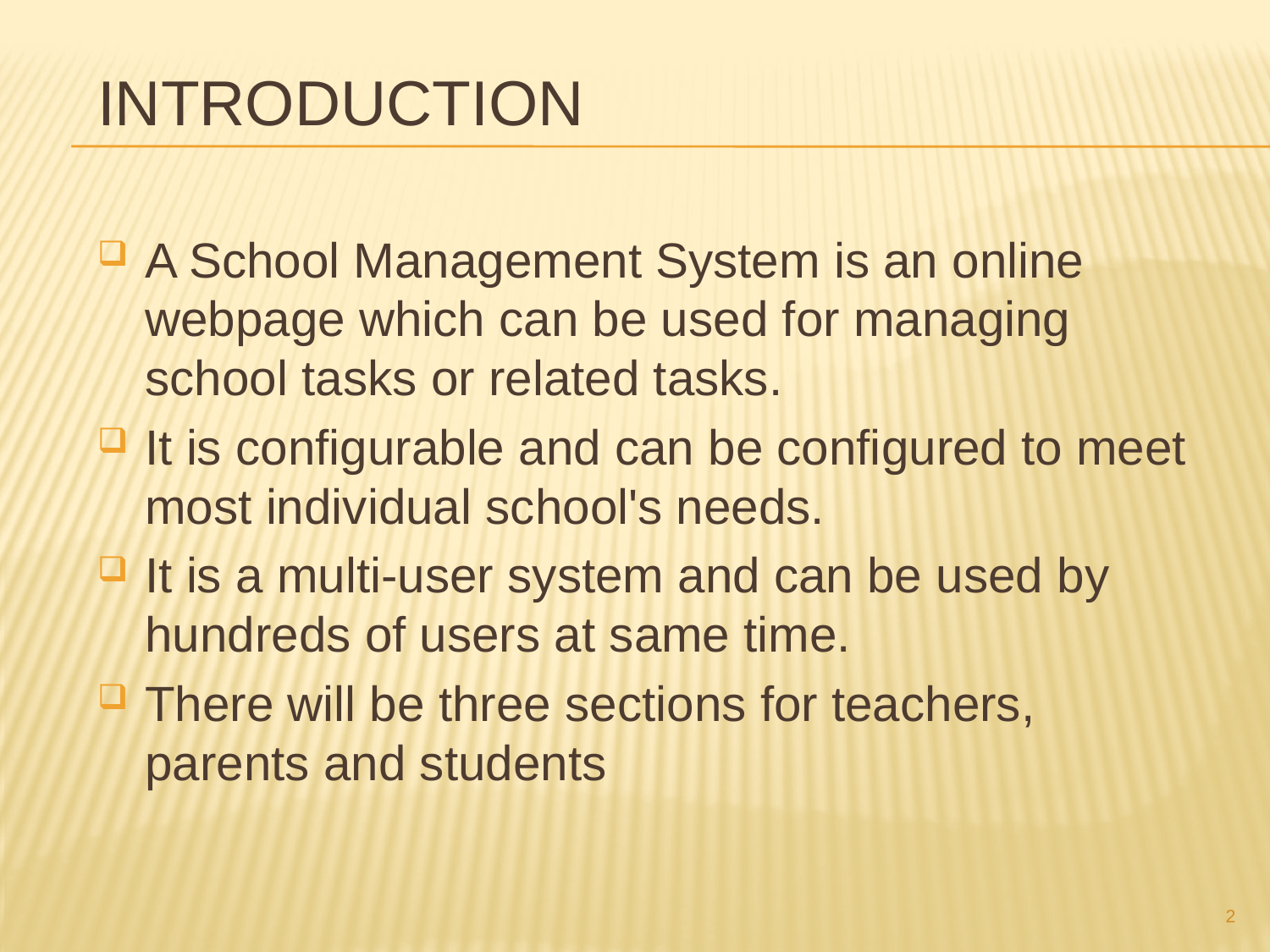

# Introduction
A School Management System is an online webpage which can be used for managing school tasks or related tasks.
It is configurable and can be configured to meet most individual school's needs.
It is a multi-user system and can be used by hundreds of users at same time.
There will be three sections for teachers, parents and students
2